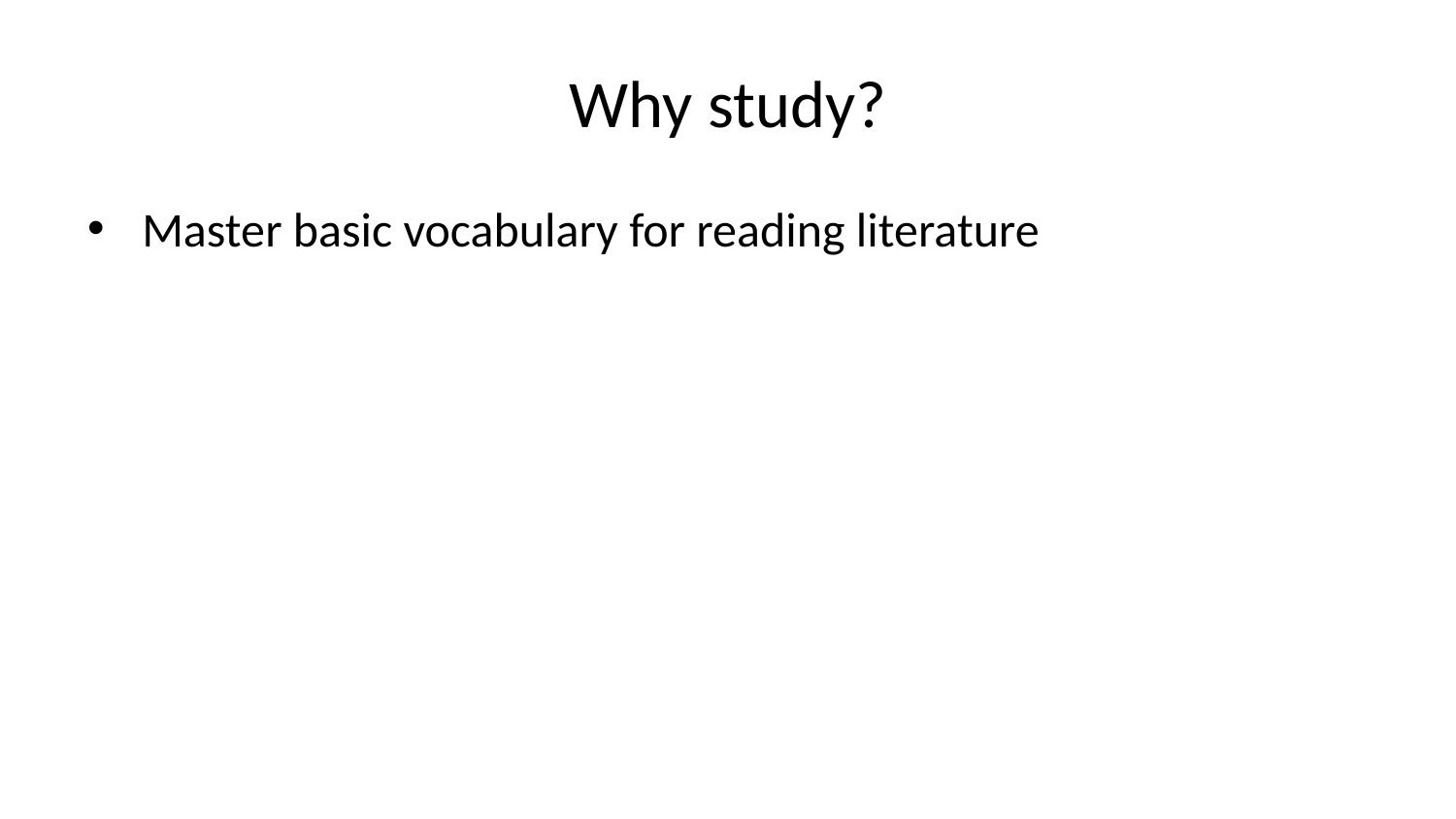

# Why study?
Master basic vocabulary for reading literature